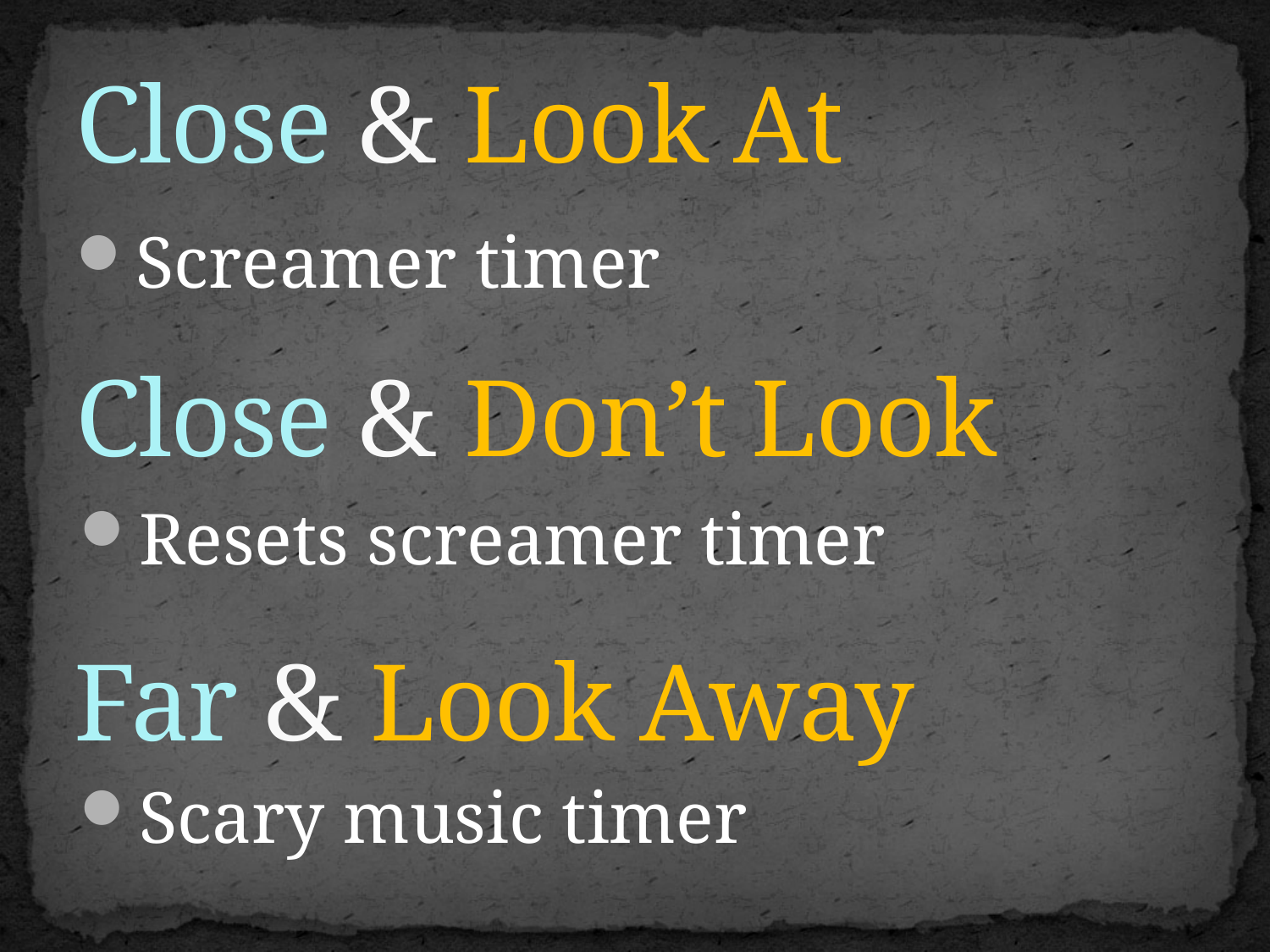

# Close & Look At
Screamer timer

Close & Don’t Look
Resets screamer timer

Far & Look Away
Scary music timer